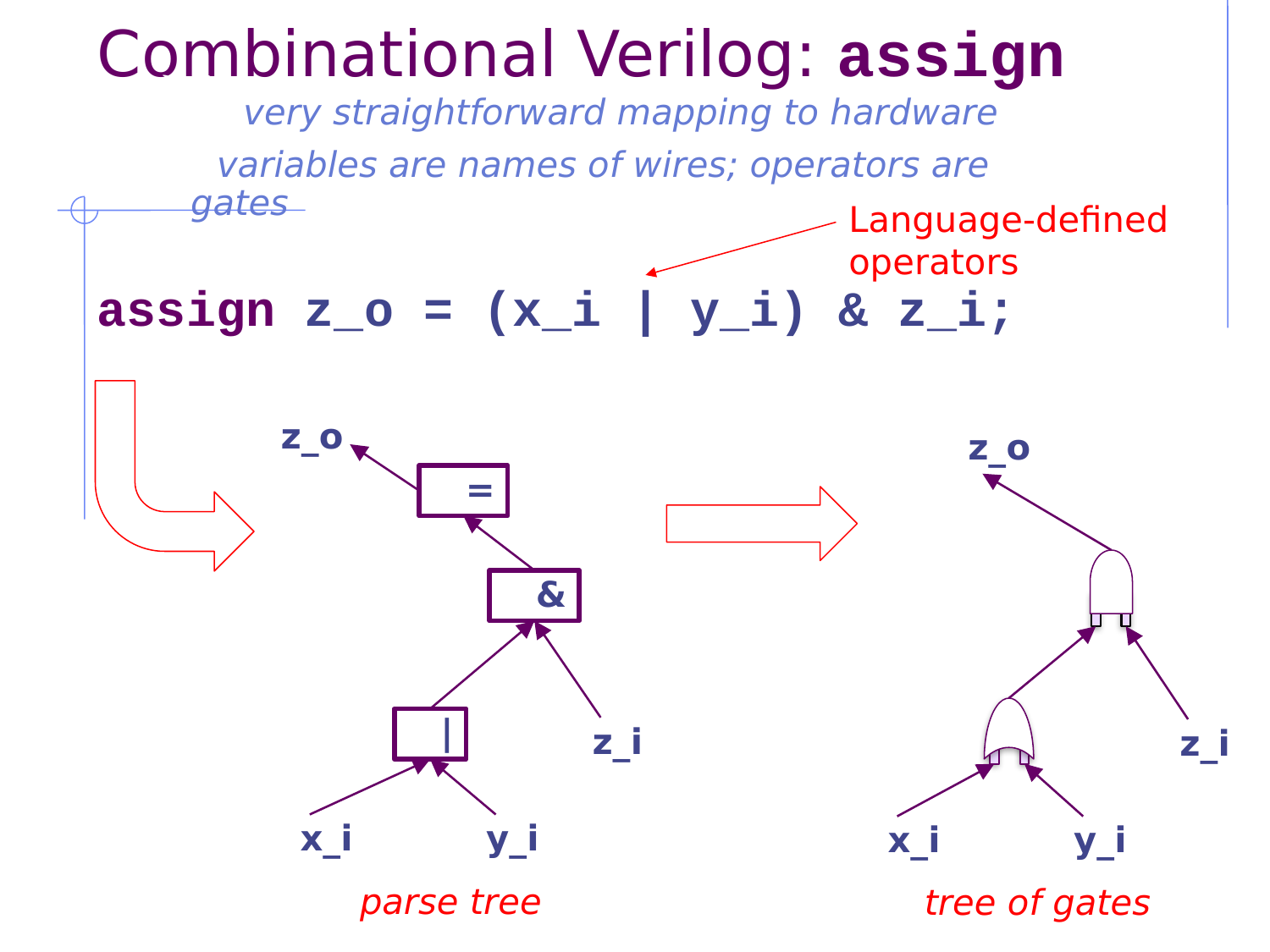

# Combinational Verilog: assign
 very straightforward mapping to hardware
  variables are names of wires; operators are gates
Language-defined operators

assign z_o = (x_i | y_i) & z_i;

z_o
z_o
=

&

|
z_i
z_i
x_i
y_i
x_i
y_i
parse tree
tree of gates